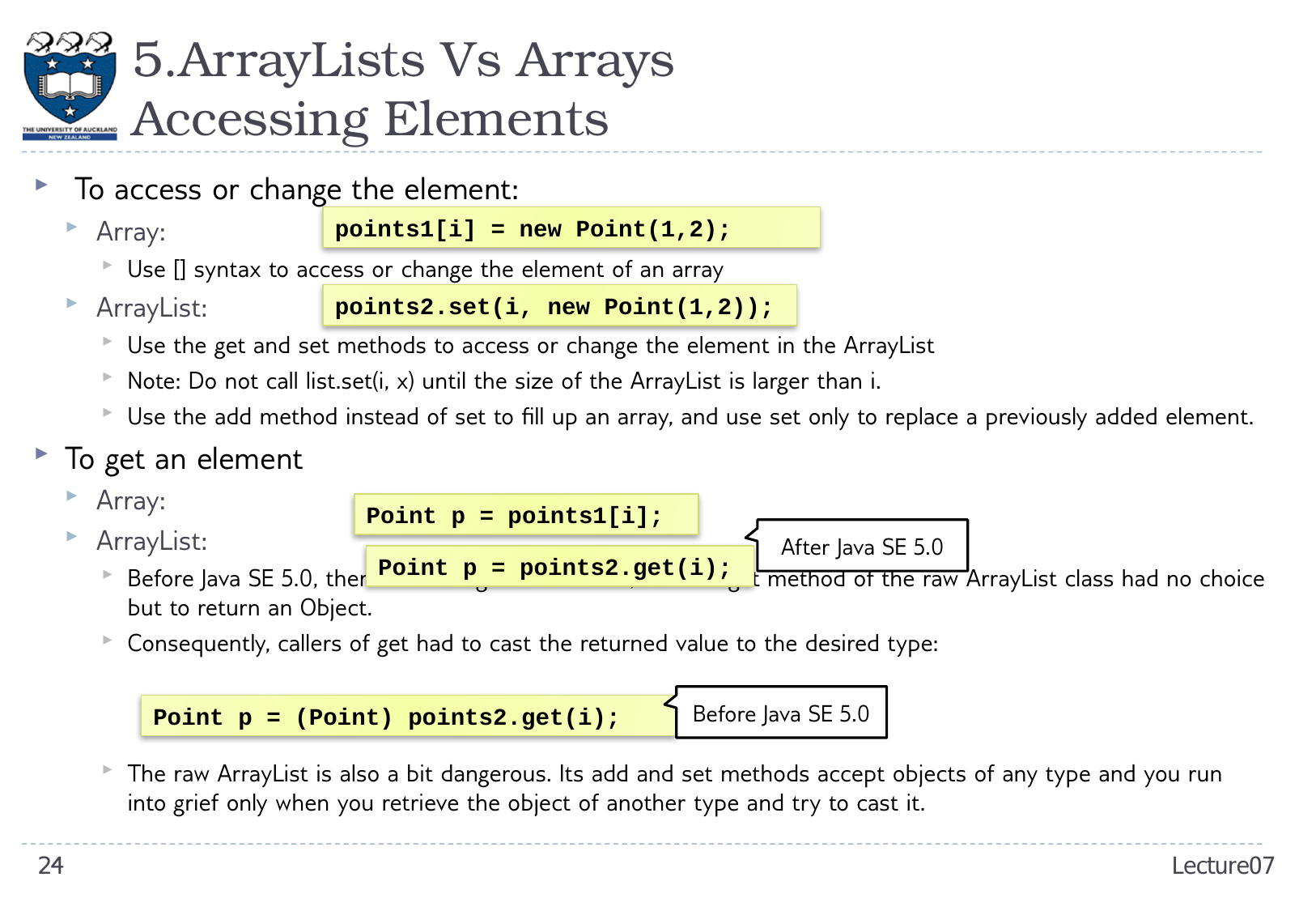

# 5.ArrayLists Vs Arrays Accessing Elements
 To access or change the element:
Array:
Use [] syntax to access or change the element of an array
ArrayList:
Use the get and set methods to access or change the element in the ArrayList
Note: Do not call list.set(i, x) until the size of the ArrayList is larger than i.
Use the add method instead of set to fill up an array, and use set only to replace a previously added element.
To get an element
Array:
ArrayList:
Before Java SE 5.0, there were no generic classes, and the get method of the raw ArrayList class had no choice but to return an Object.
Consequently, callers of get had to cast the returned value to the desired type:

The raw ArrayList is also a bit dangerous. Its add and set methods accept objects of any type and you run into grief only when you retrieve the object of another type and try to cast it.

points1[i] = new Point(1,2);
points2.set(i, new Point(1,2));
Point p = points1[i];
After Java SE 5.0
Point p = points2.get(i);
Before Java SE 5.0
Point p = (Point) points2.get(i);
24
Lecture07